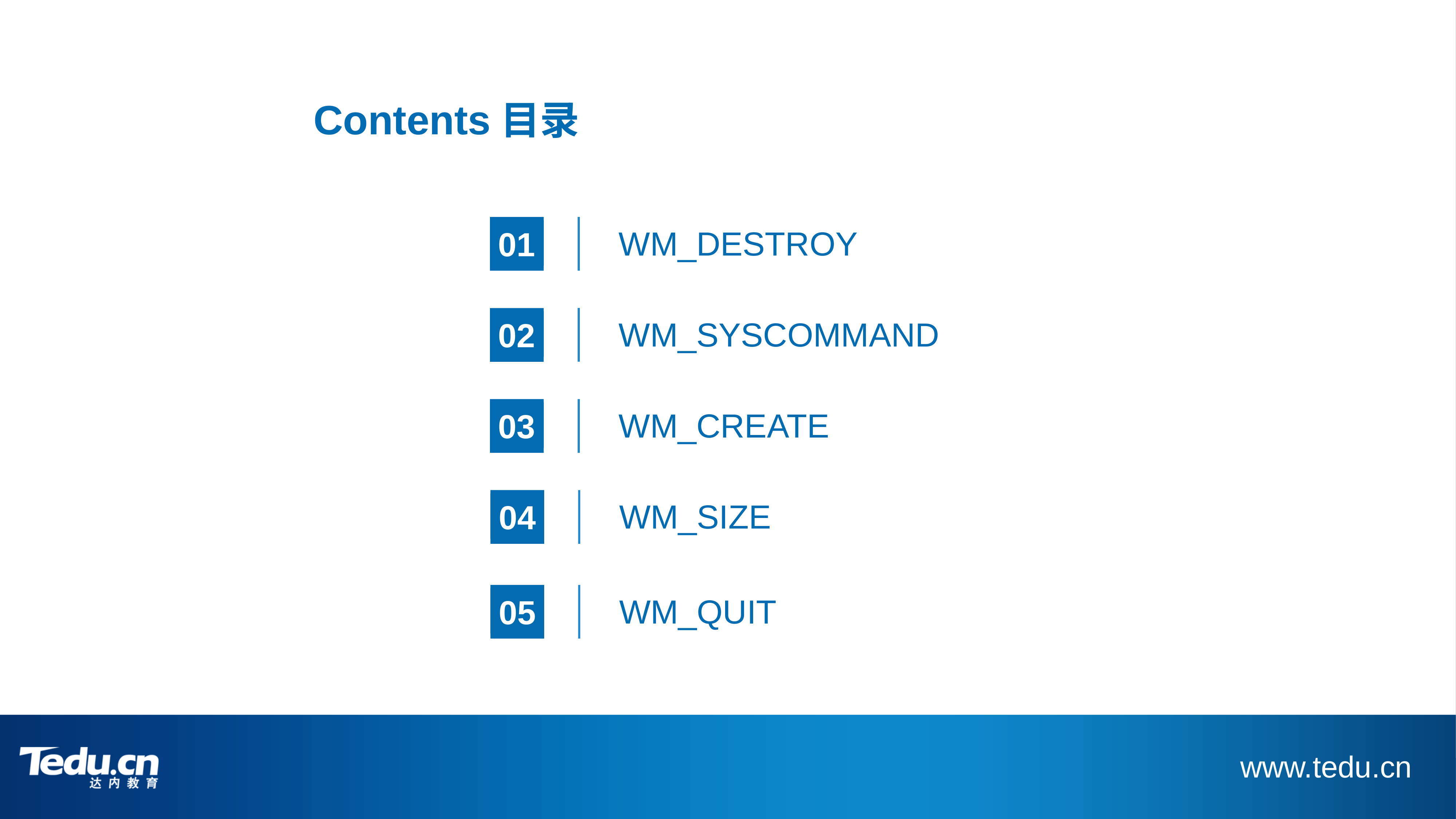

01
WM_DESTROY

02
WM_SYSCOMMAND

03
WM_CREATE

04
WM_SIZE

05
WM_QUIT